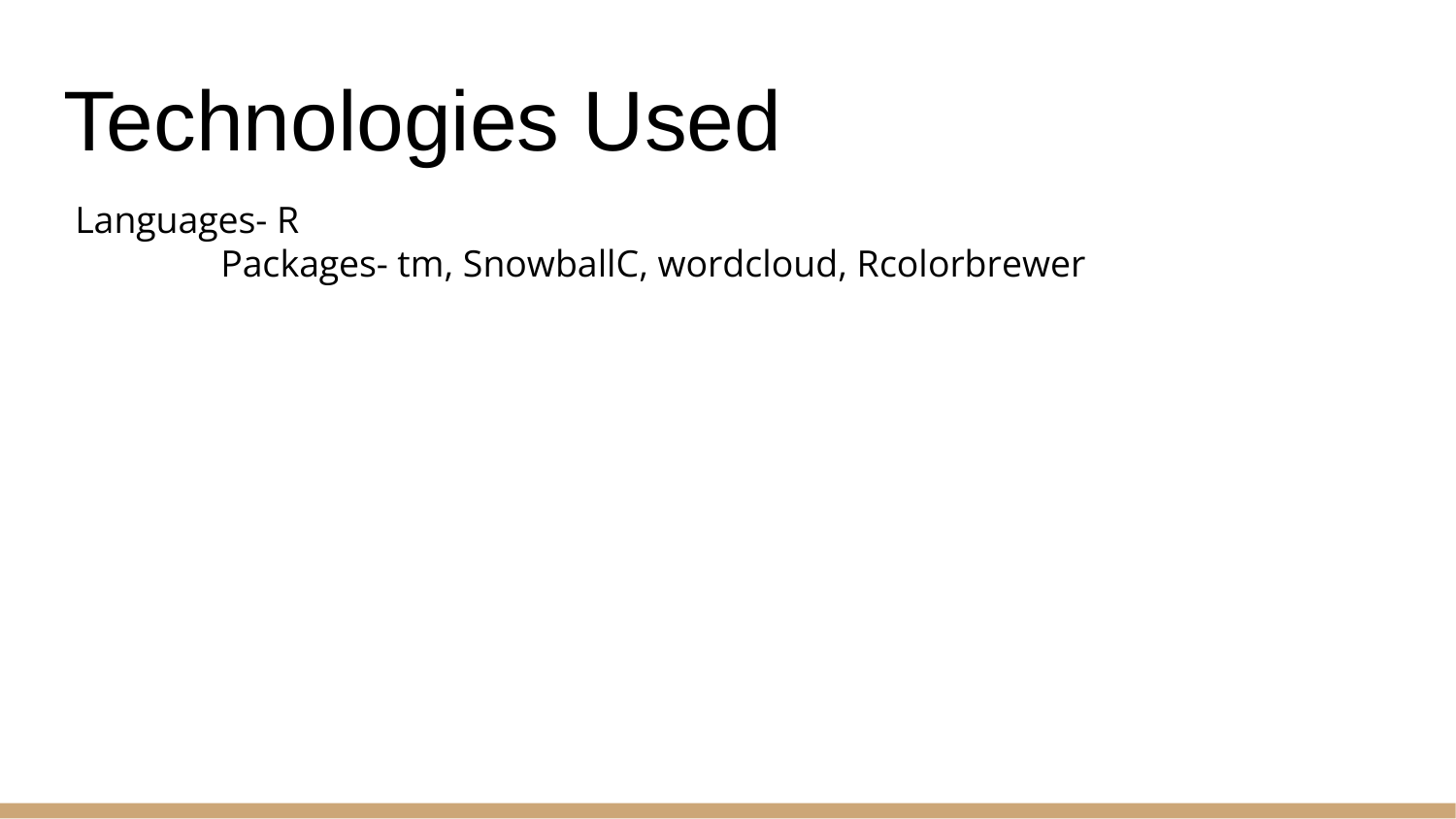

Technologies Used
Languages- R
	Packages- tm, SnowballC, wordcloud, Rcolorbrewer